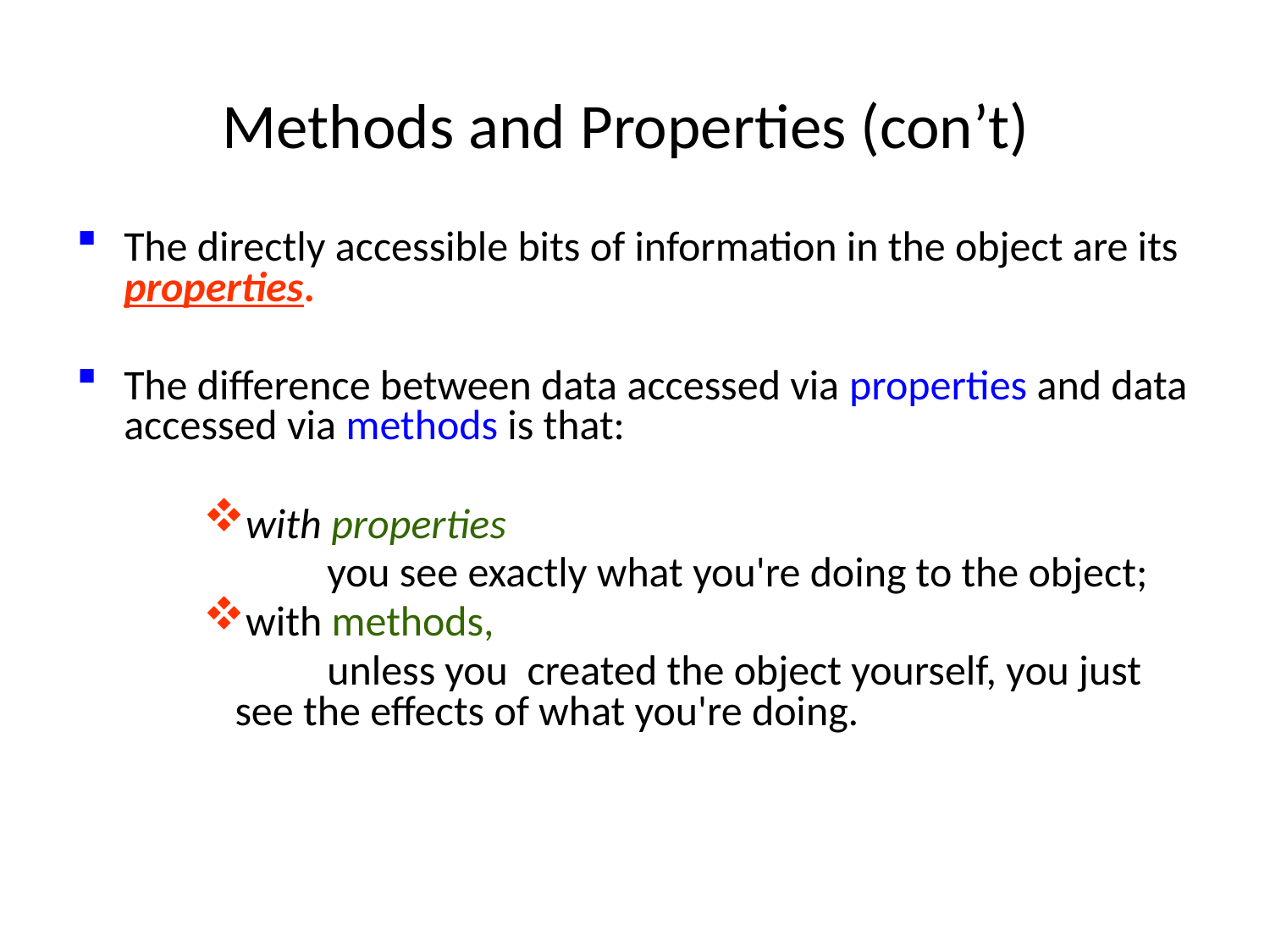

# Methods and Properties (con’t)
The directly accessible bits of information in the object are its properties.

The difference between data accessed via properties and data accessed via methods is that:

with properties
             you see exactly what you're doing to the object;
with methods,
             unless you  created the object yourself, you just see the effects of what you're doing.